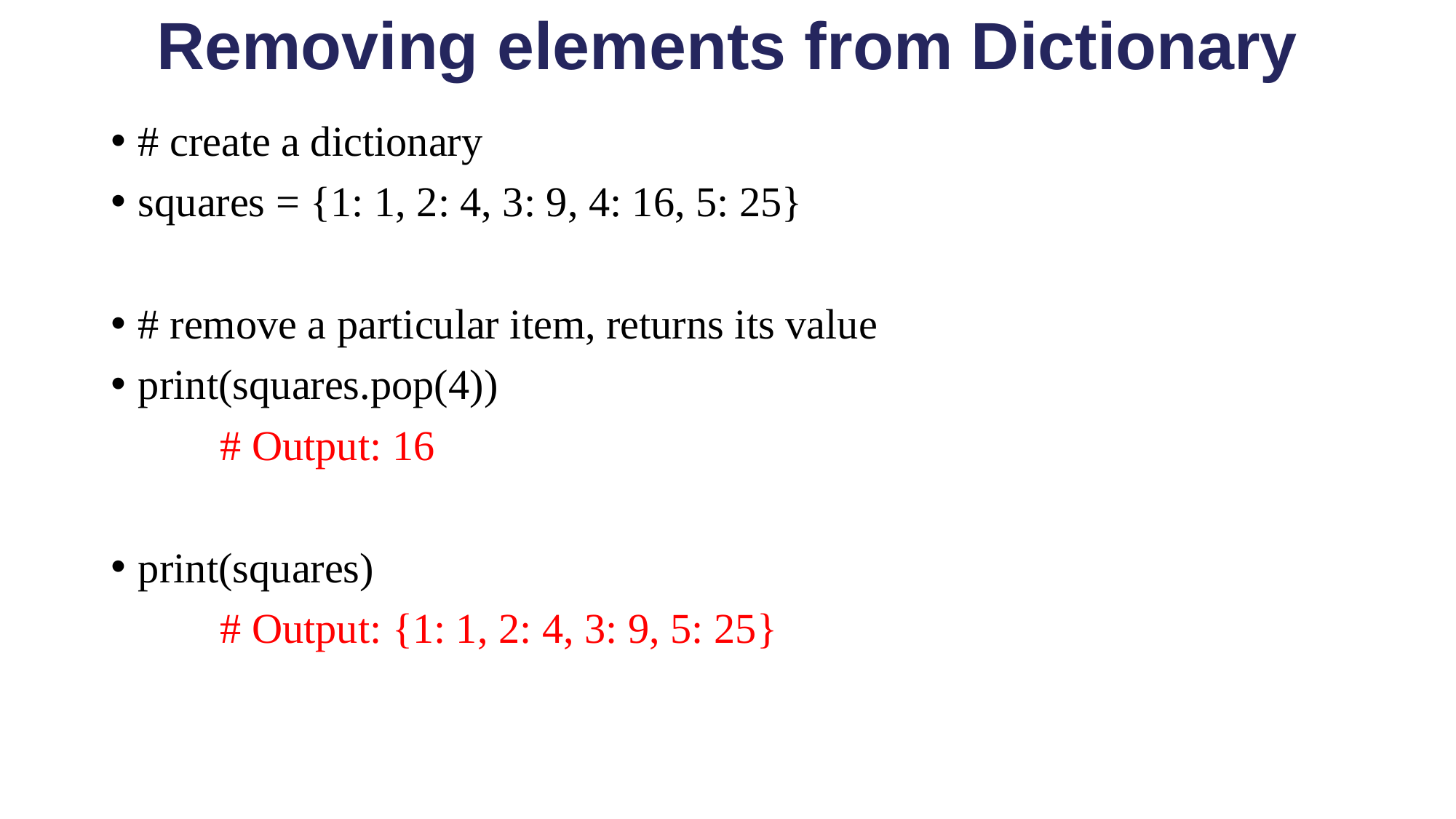

# Removing elements from Dictionary
# create a dictionary
squares = {1: 1, 2: 4, 3: 9, 4: 16, 5: 25}

# remove a particular item, returns its value
print(squares.pop(4))
	# Output: 16

print(squares)
	# Output: {1: 1, 2: 4, 3: 9, 5: 25}